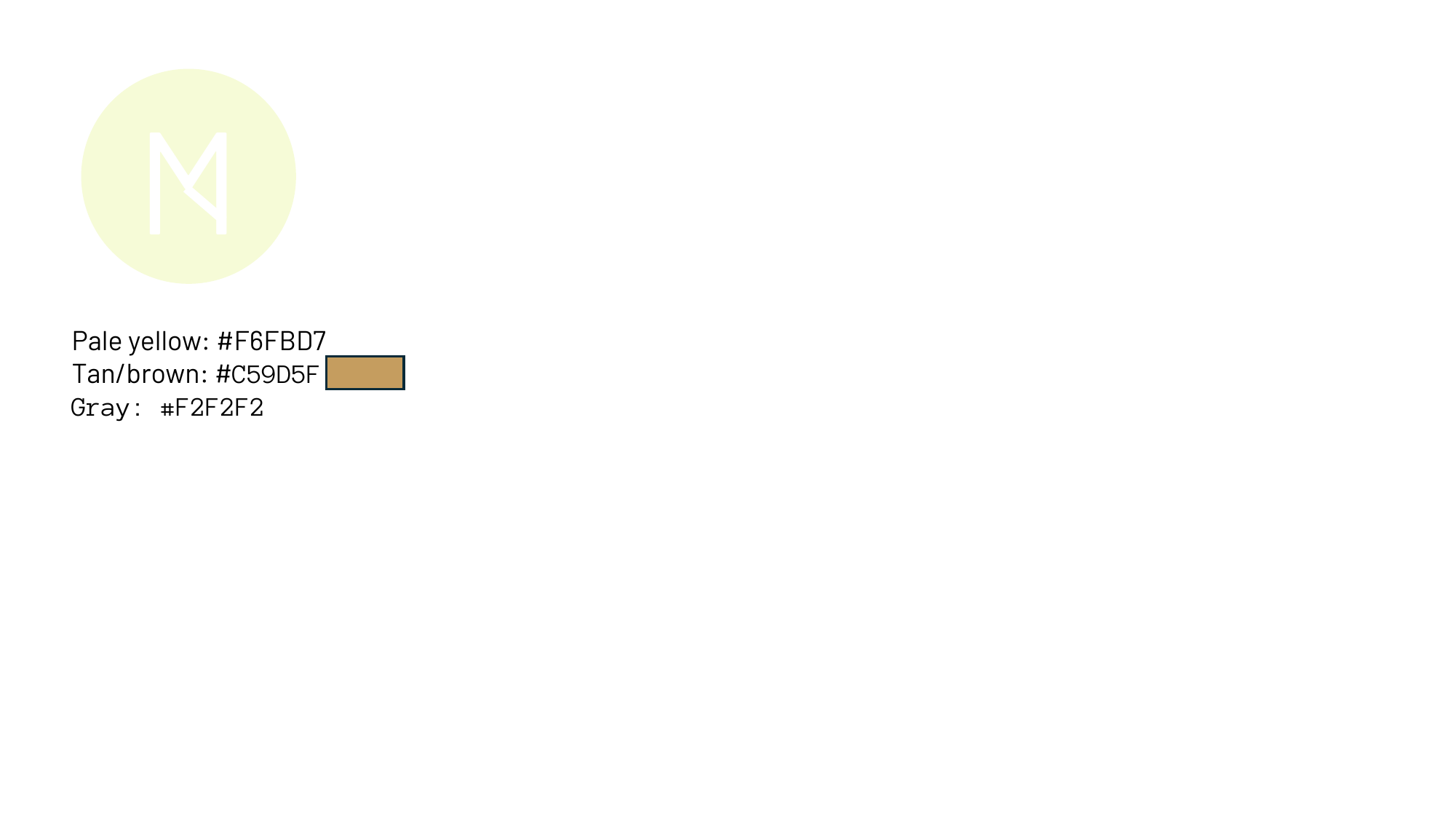

M
Pale yellow: #F6FBD7
Tan/brown: #C59D5F
Gray: #F2F2F2